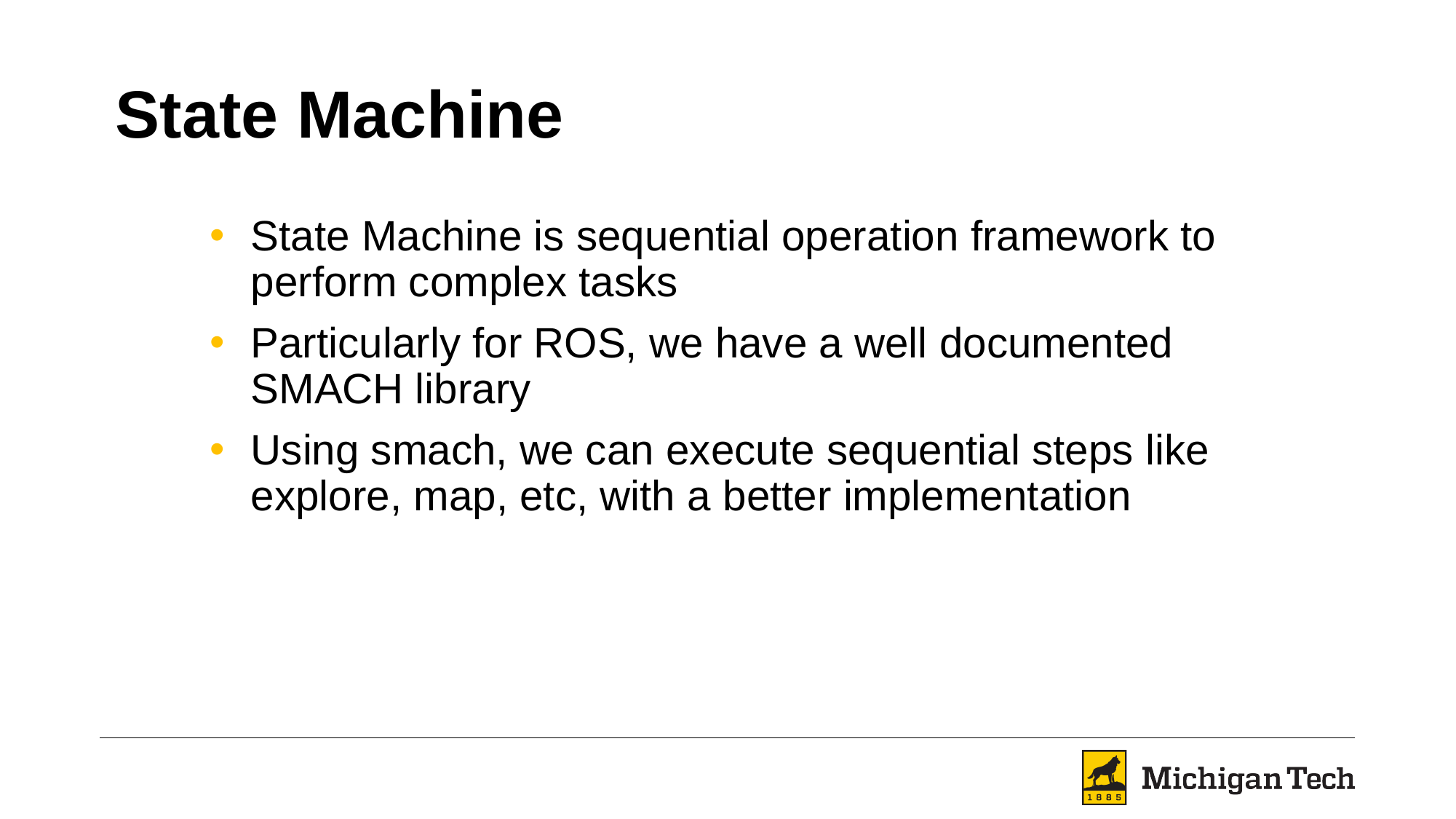

# State Machine
State Machine is sequential operation framework to perform complex tasks
Particularly for ROS, we have a well documented SMACH library
Using smach, we can execute sequential steps like explore, map, etc, with a better implementation